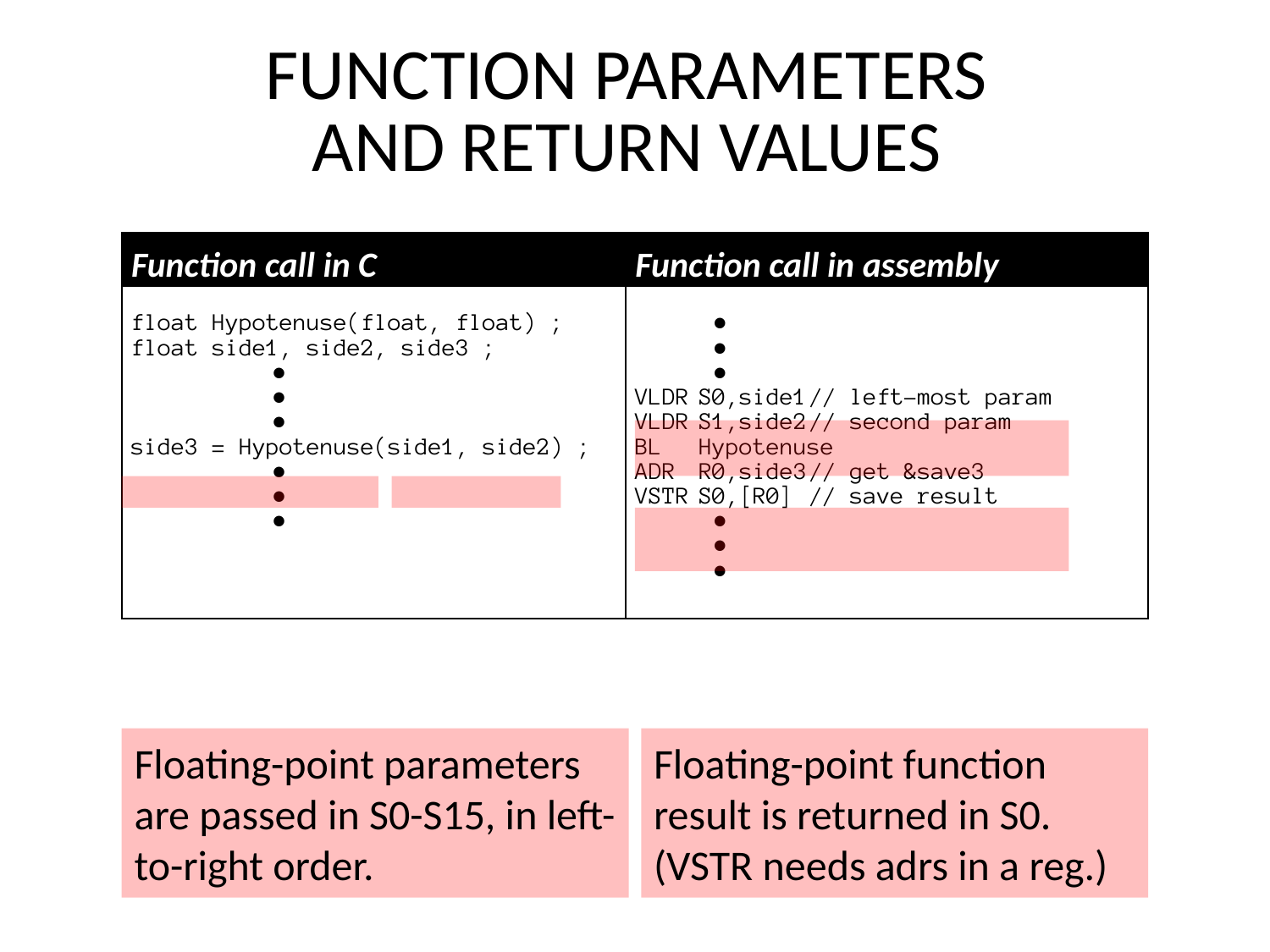

# FUNCTION PARAMETERS AND RETURN VALUES
| Function call in C | Function call in assembly |
| --- | --- |
| float Hypotenuse(float, float) ; float side1, side2, side3 ; ● ● ● side3 = Hypotenuse(side1, side2) ; ● ● ● | ● ● ● VLDR S0,side1 // left-most param VLDR S1,side2 // second param BL Hypotenuse ADR R0,side3 // get &save3 VSTR S0,[R0] // save result ● ● ● |

Floating-point parameters are passed in S0-S15, in left-to-right order.
Floating-point function result is returned in S0. (VSTR needs adrs in a reg.)